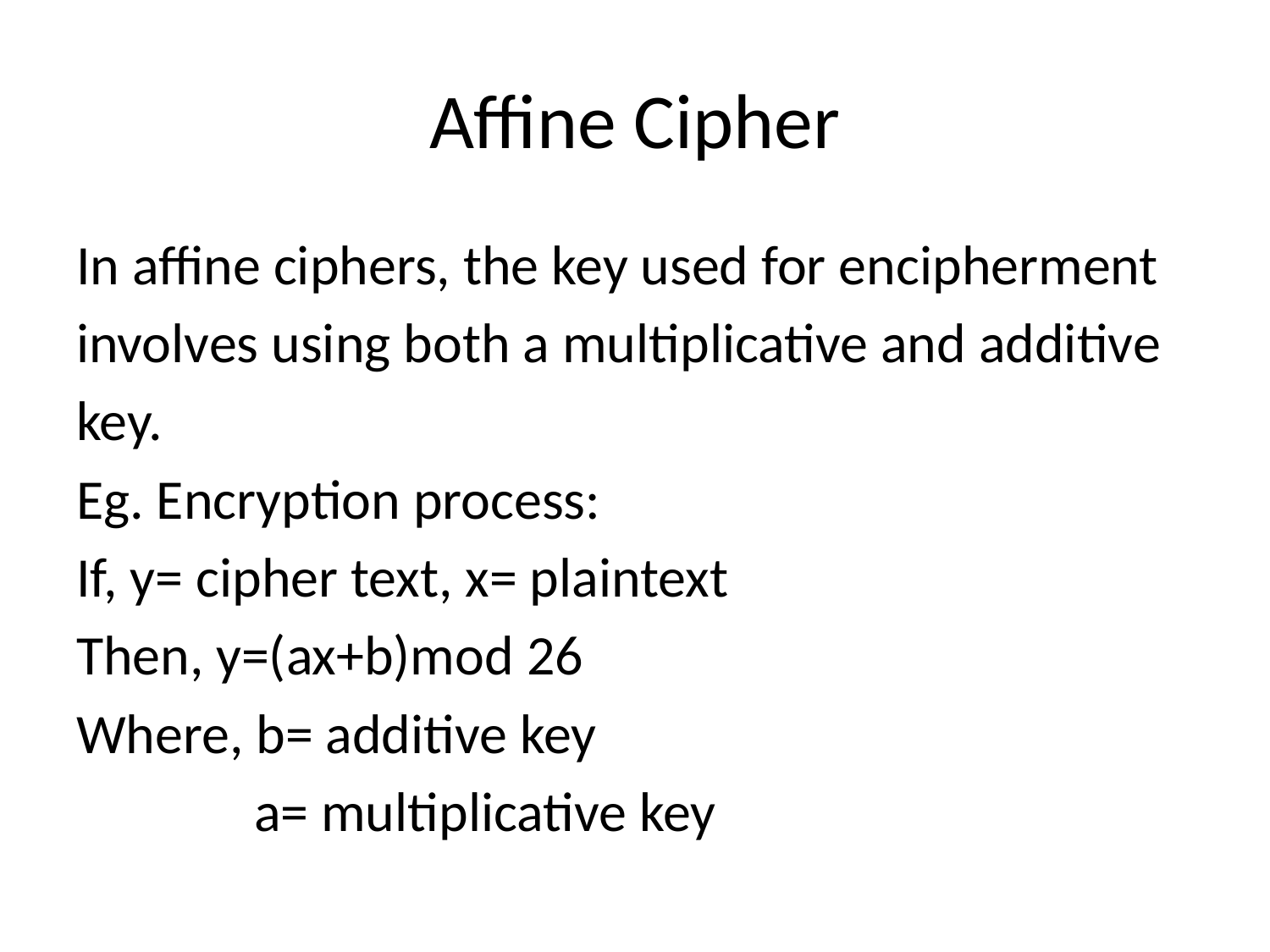

# Affine Cipher
In affine ciphers, the key used for encipherment
involves using both a multiplicative and additive
key.
Eg. Encryption process:
If, y= cipher text, x= plaintext
Then, y=(ax+b)mod 26
Where, b= additive key
              a= multiplicative key